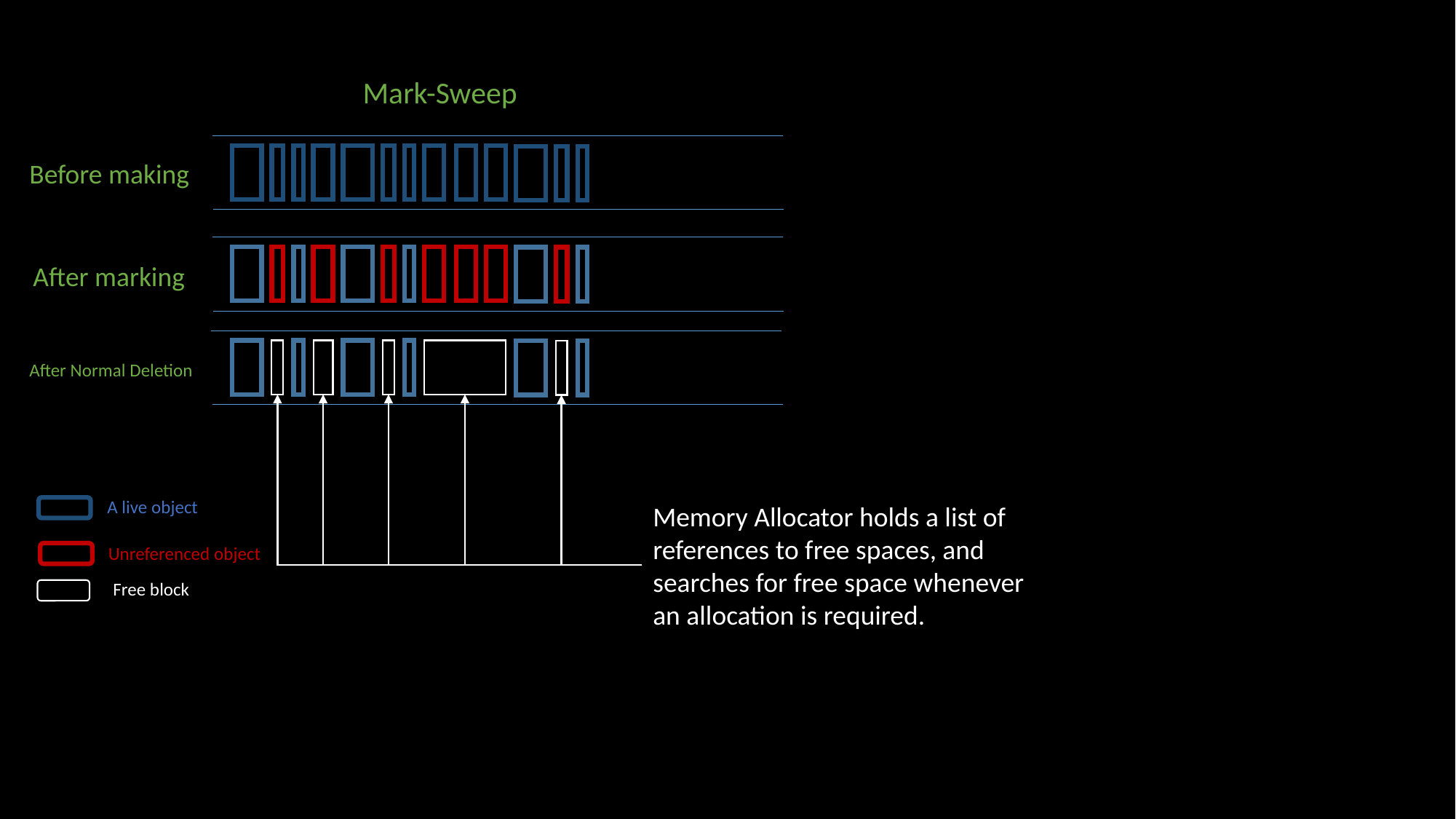

Mark-Sweep

Before making

After marking

After Normal Deletion
A live object
Memory Allocator holds a list of references to free spaces, and searches for free space whenever an allocation is required.

Unreferenced object

Free block